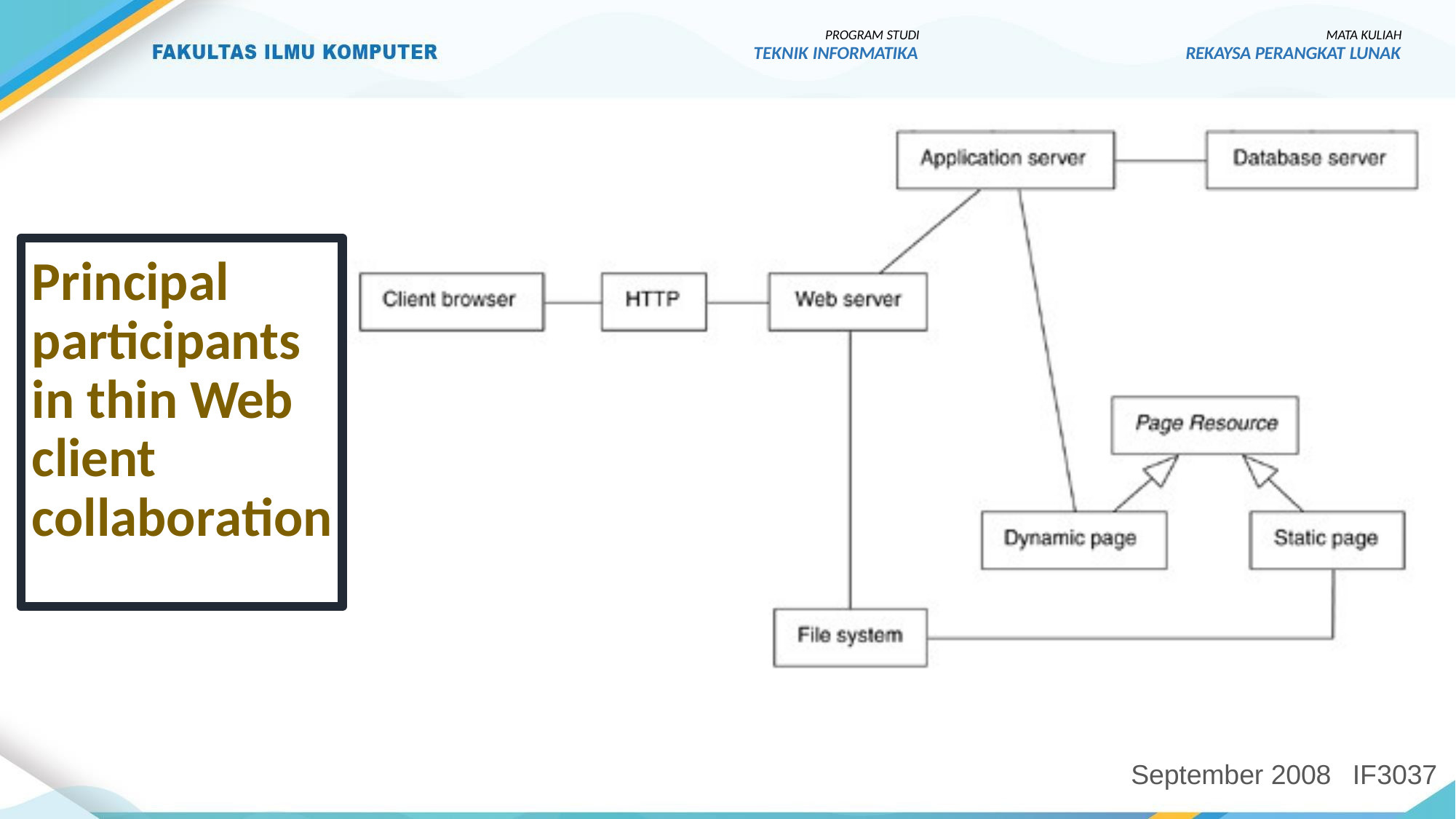

PROGRAM STUDI
TEKNIK INFORMATIKA
MATA KULIAH
REKAYSA PERANGKAT LUNAK

Principal  participants  in thin Web  client  collaboration
September 2008
IF3037